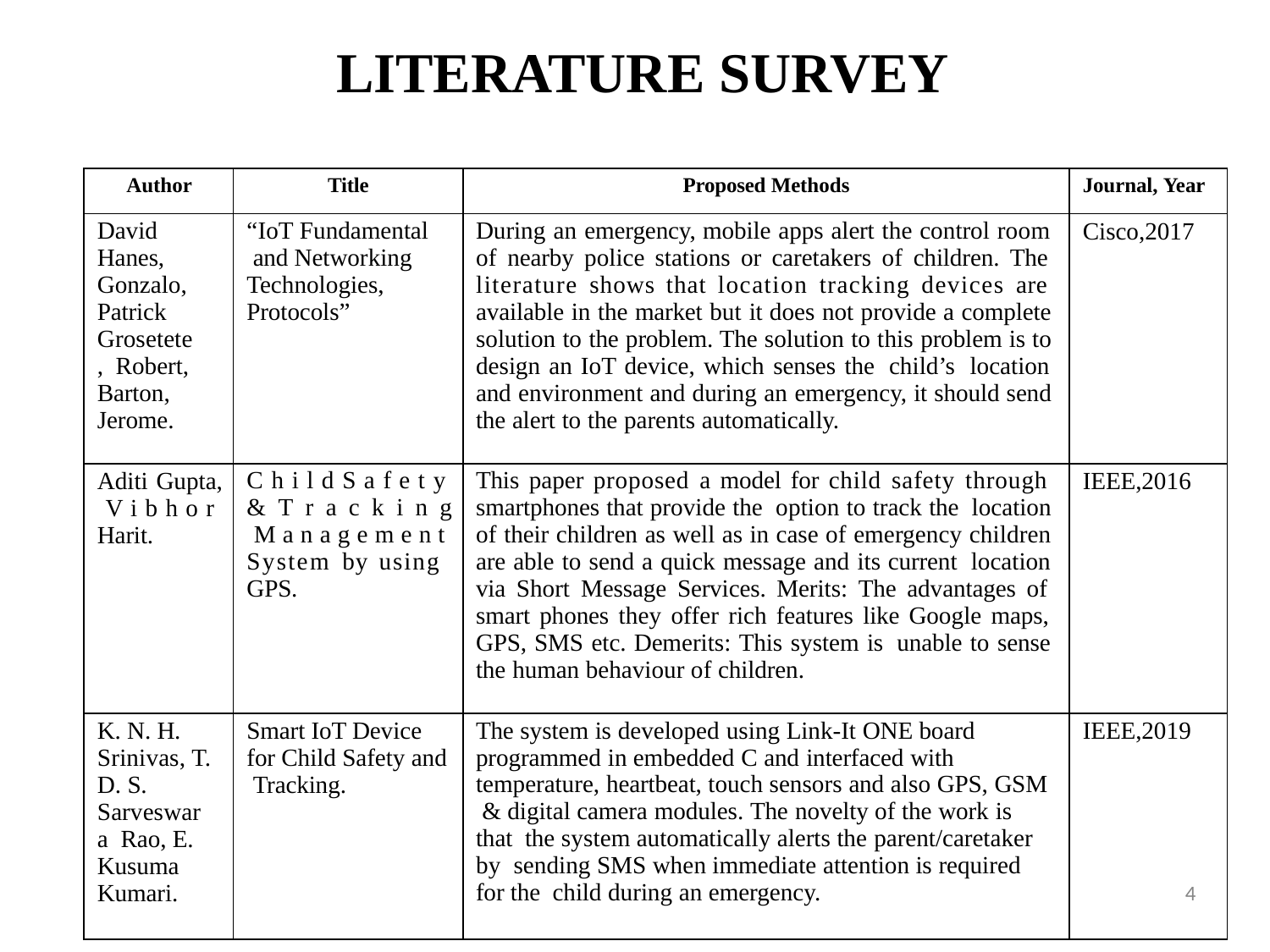

# LITERATURE SURVEY
| Author | Title | Proposed Methods | Journal, Year |
| --- | --- | --- | --- |
| David Hanes, Gonzalo, Patrick Grosetete, Robert, Barton, Jerome. | “IoT Fundamental and Networking Technologies, Protocols” | During an emergency, mobile apps alert the control room of nearby police stations or caretakers of children. The literature shows that location tracking devices are available in the market but it does not provide a complete solution to the problem. The solution to this problem is to design an IoT device, which senses the child’s location and environment and during an emergency, it should send the alert to the parents automatically. | Cisco,2017 |
| Aditi Gupta, V i b h o r Harit. | C h i l d S a f e t y & T r a c k i n g M a n a g e m e n t System by using GPS. | This paper proposed a model for child safety through smartphones that provide the option to track the location of their children as well as in case of emergency children are able to send a quick message and its current location via Short Message Services. Merits: The advantages of smart phones they offer rich features like Google maps, GPS, SMS etc. Demerits: This system is unable to sense the human behaviour of children. | IEEE,2016 |
| K. N. H. Srinivas, T. D. S. Sarveswara Rao, E. Kusuma Kumari. | Smart IoT Device for Child Safety and Tracking. | The system is developed using Link-It ONE board programmed in embedded C and interfaced with temperature, heartbeat, touch sensors and also GPS, GSM & digital camera modules. The novelty of the work is that the system automatically alerts the parent/caretaker by sending SMS when immediate attention is required for the child during an emergency. | IEEE,2019 4 |